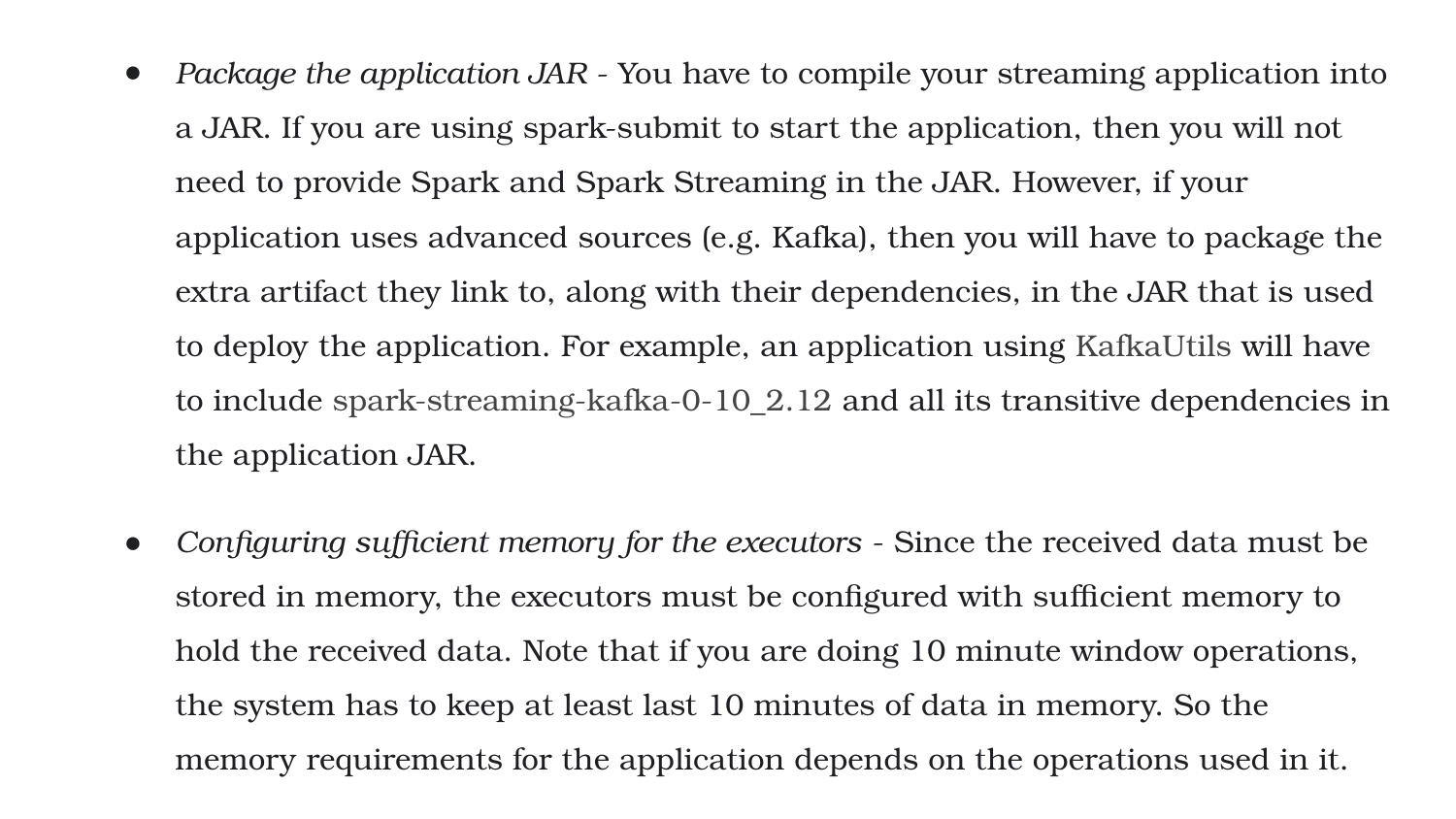

Package the application JAR - You have to compile your streaming application into a JAR. If you are using spark-submit to start the application, then you will not need to provide Spark and Spark Streaming in the JAR. However, if your application uses advanced sources (e.g. Kafka), then you will have to package the extra artifact they link to, along with their dependencies, in the JAR that is used to deploy the application. For example, an application using KafkaUtils will have to include spark-streaming-kafka-0-10_2.12 and all its transitive dependencies in the application JAR.
Configuring sufficient memory for the executors - Since the received data must be stored in memory, the executors must be configured with sufficient memory to hold the received data. Note that if you are doing 10 minute window operations, the system has to keep at least last 10 minutes of data in memory. So the memory requirements for the application depends on the operations used in it.